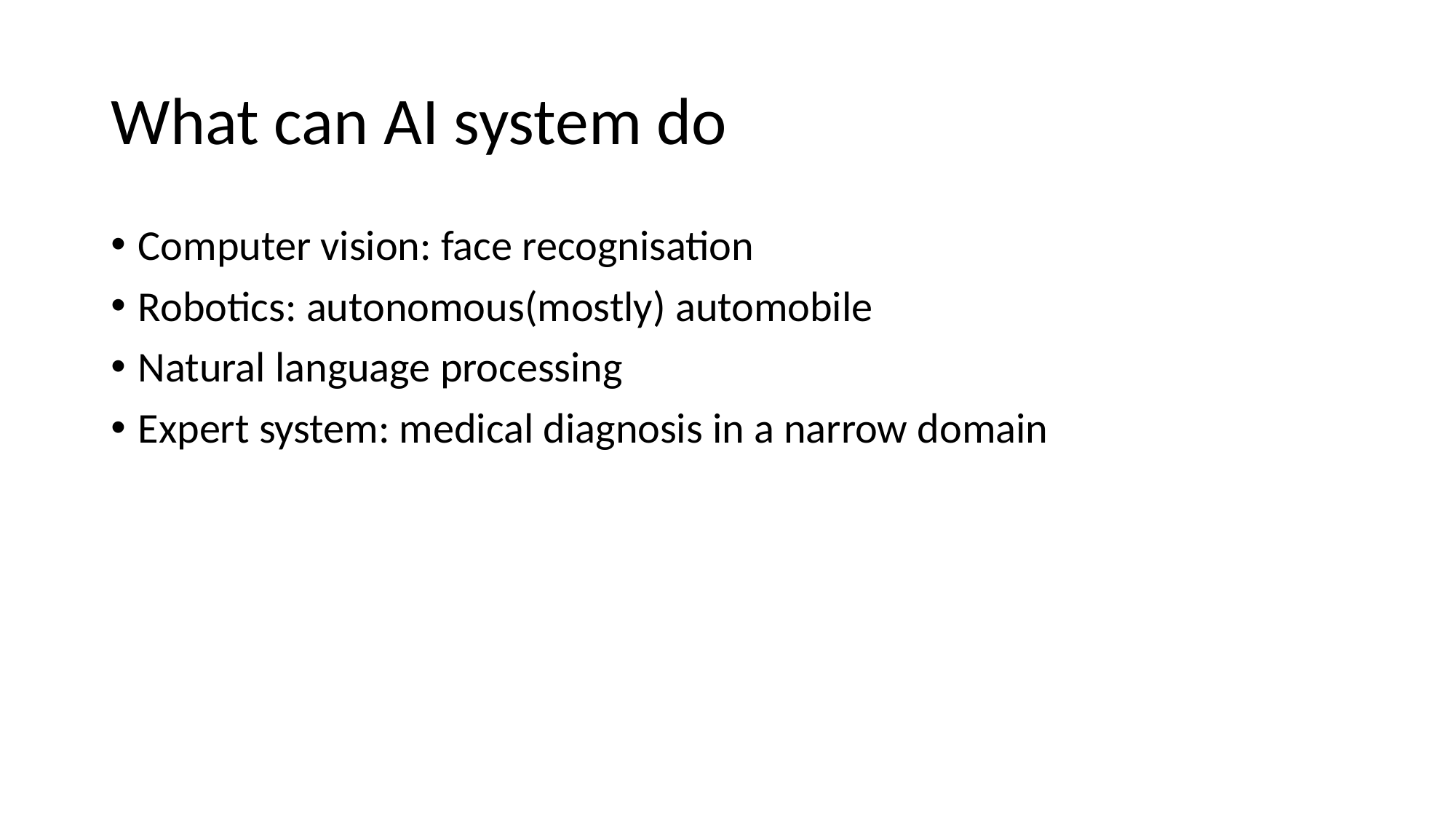

# What can AI system do
Computer vision: face recognisation
Robotics: autonomous(mostly) automobile
Natural language processing
Expert system: medical diagnosis in a narrow domain